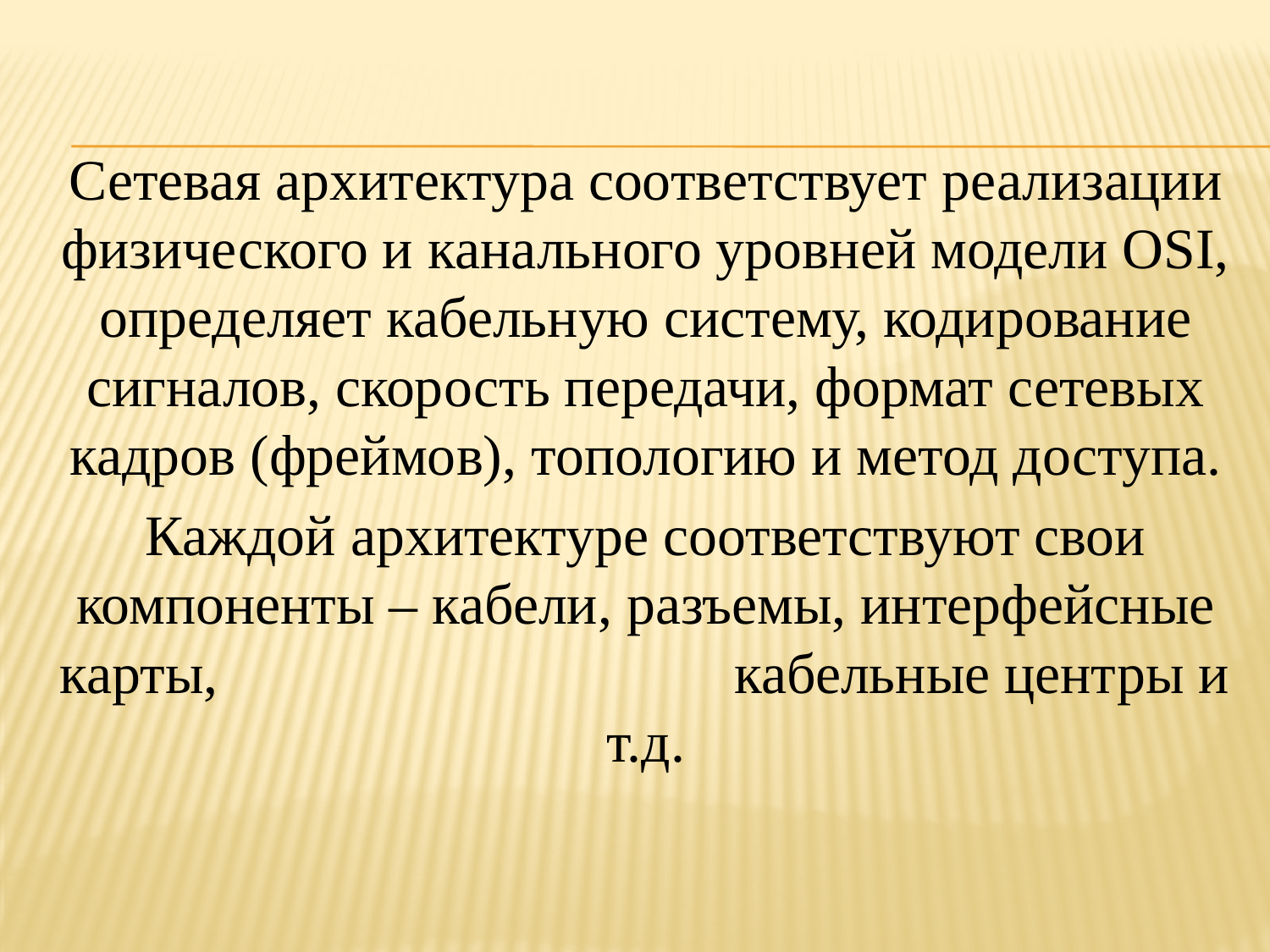

Сетевая архитектура соответствует реализации физического и канального уровней модели OSI, определяет кабельную систему, кодирование сигналов, скорость передачи, формат сетевых кадров (фреймов), топологию и метод доступа.
Каждой архитектуре соответствуют свои компоненты – кабели, разъемы, интерфейсные карты,                                    кабельные центры и т.д.